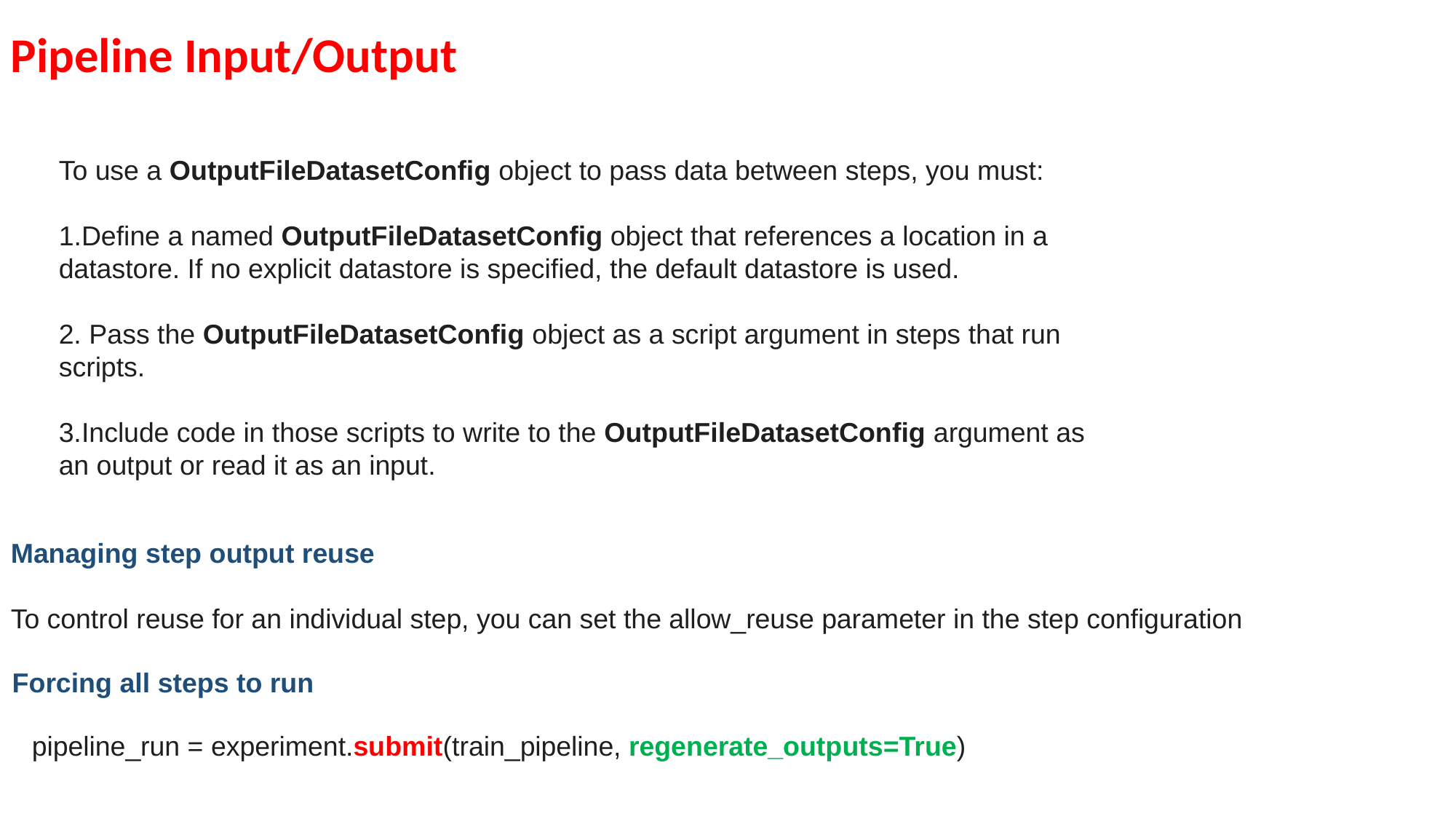

Pipeline Input/Output

To use a OutputFileDatasetConfig object to pass data between steps, you must:

Define a named OutputFileDatasetConfig object that references a location in a datastore. If no explicit datastore is specified, the default datastore is used.

2. Pass the OutputFileDatasetConfig object as a script argument in steps that run scripts.

3.Include code in those scripts to write to the OutputFileDatasetConfig argument as an output or read it as an input.
Managing step output reuse
To control reuse for an individual step, you can set the allow_reuse parameter in the step configuration
Forcing all steps to run
pipeline_run = experiment.submit(train_pipeline, regenerate_outputs=True)